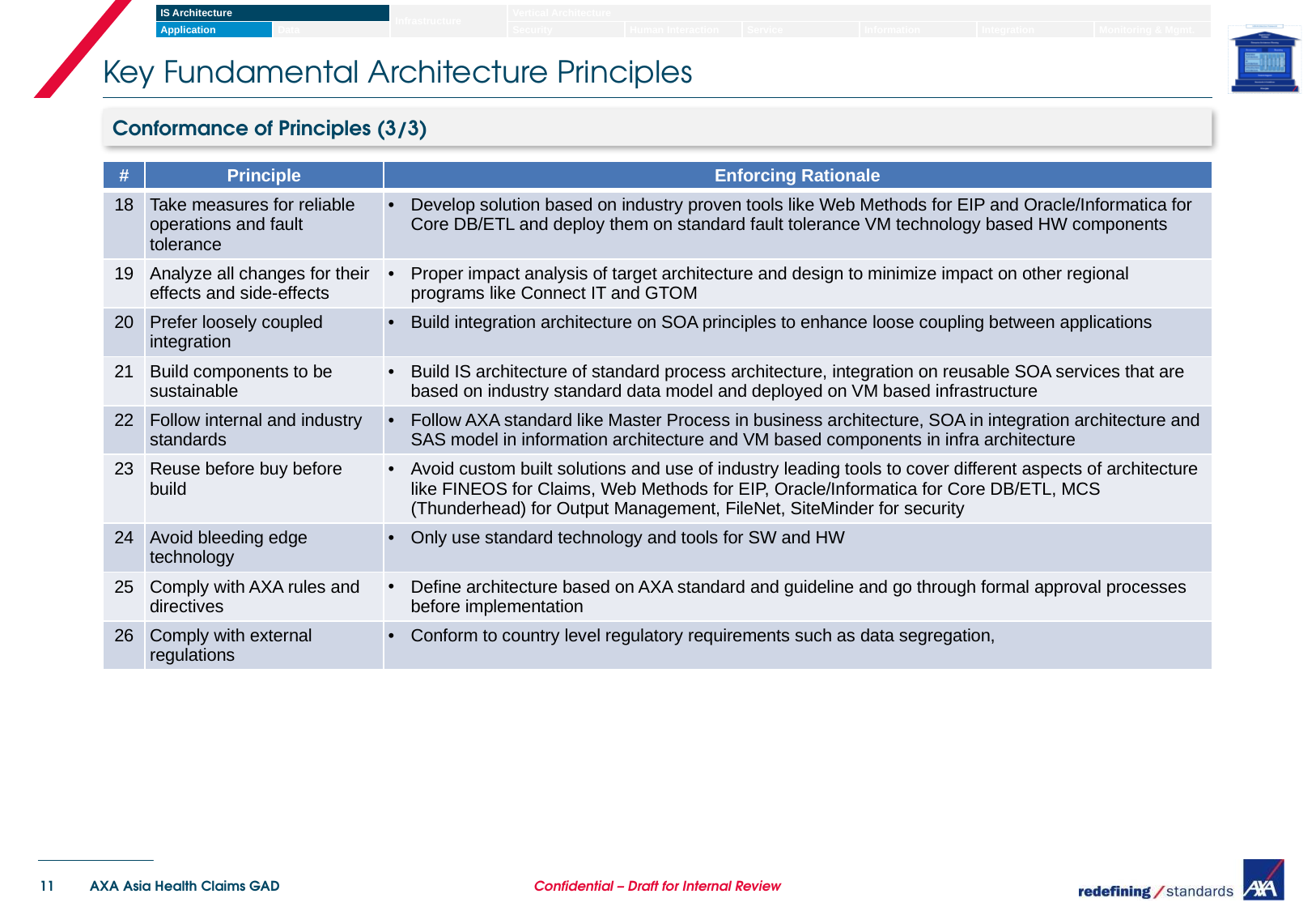

# Key Fundamental Architecture Principles
Conformance of Principles (3/3)
| # | Principle | Enforcing Rationale |
| --- | --- | --- |
| 18 | Take measures for reliable operations and fault tolerance | Develop solution based on industry proven tools like Web Methods for EIP and Oracle/Informatica for Core DB/ETL and deploy them on standard fault tolerance VM technology based HW components |
| 19 | Analyze all changes for their effects and side-effects | Proper impact analysis of target architecture and design to minimize impact on other regional programs like Connect IT and GTOM |
| 20 | Prefer loosely coupled integration | Build integration architecture on SOA principles to enhance loose coupling between applications |
| 21 | Build components to be sustainable | Build IS architecture of standard process architecture, integration on reusable SOA services that are based on industry standard data model and deployed on VM based infrastructure |
| 22 | Follow internal and industry standards | Follow AXA standard like Master Process in business architecture, SOA in integration architecture and SAS model in information architecture and VM based components in infra architecture |
| 23 | Reuse before buy before build | Avoid custom built solutions and use of industry leading tools to cover different aspects of architecture like FINEOS for Claims, Web Methods for EIP, Oracle/Informatica for Core DB/ETL, MCS (Thunderhead) for Output Management, FileNet, SiteMinder for security |
| 24 | Avoid bleeding edge technology | Only use standard technology and tools for SW and HW |
| 25 | Comply with AXA rules and directives | Define architecture based on AXA standard and guideline and go through formal approval processes before implementation |
| 26 | Comply with external regulations | Conform to country level regulatory requirements such as data segregation, |
11